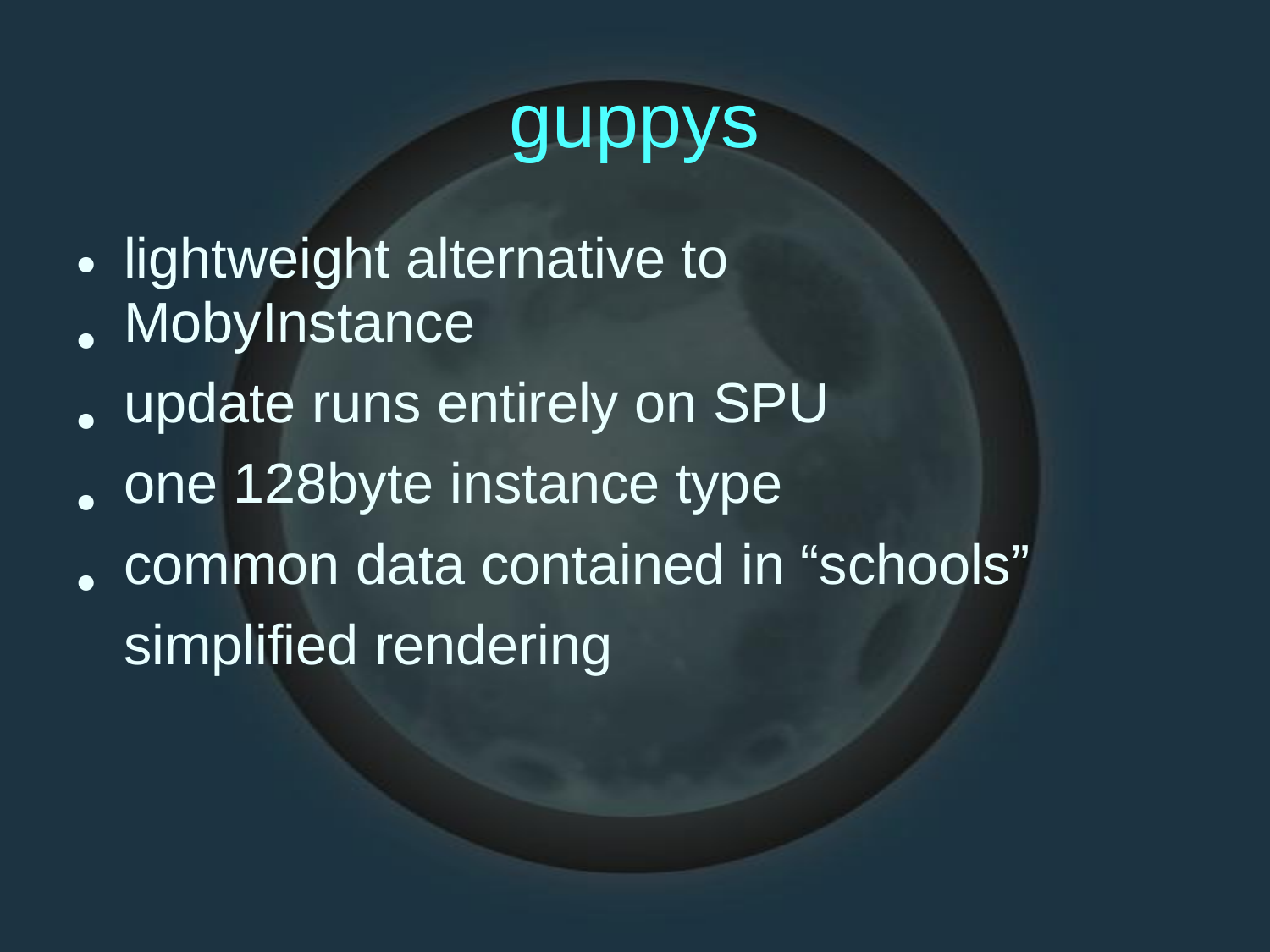

guppys
lightweight alternative to MobyInstance
update runs entirely on SPU
one 128byte instance type
common data contained in “schools”
simplified rendering
•
•
•
•
•